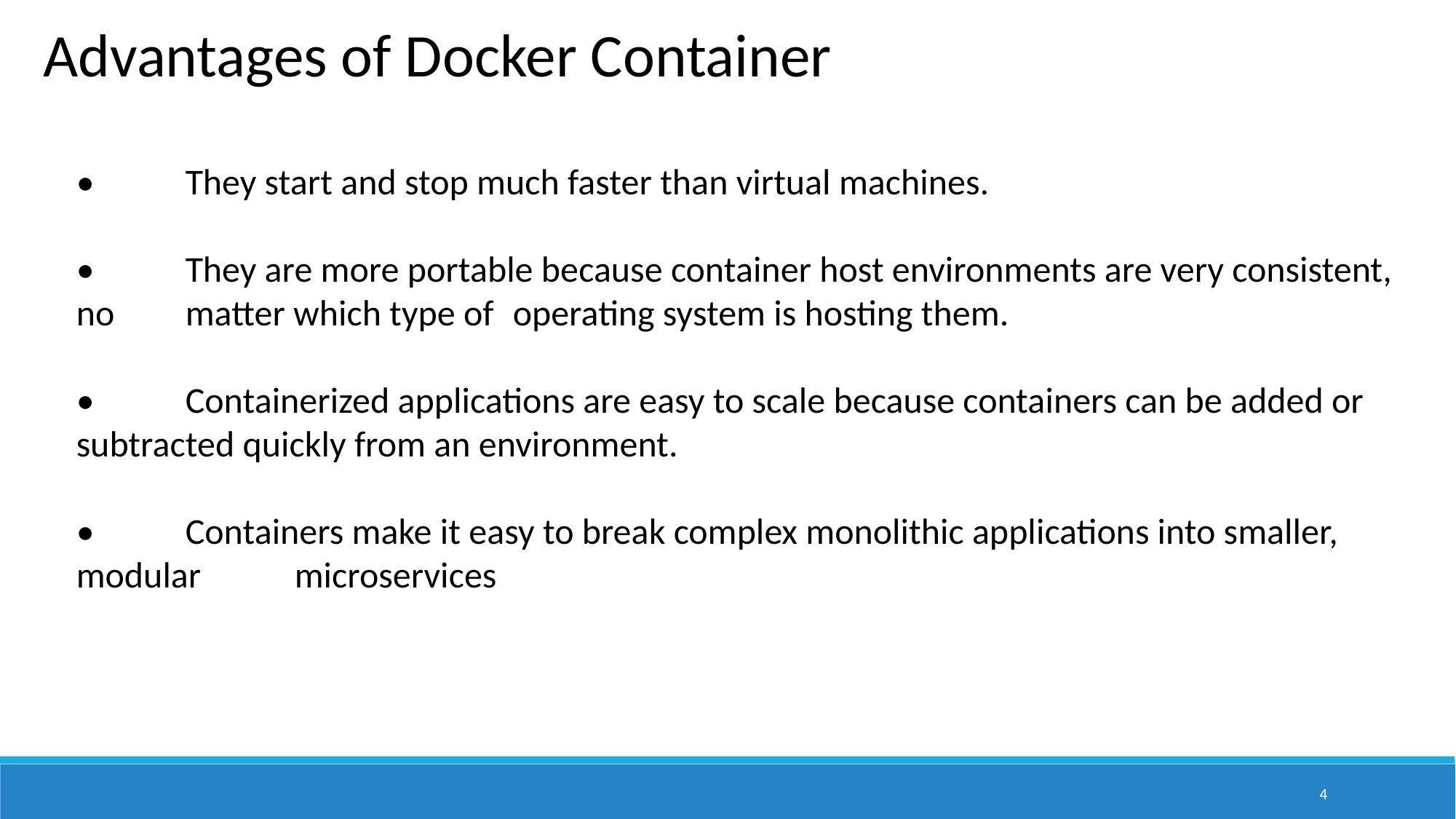

Advantages of Docker Container
•	They start and stop much faster than virtual machines.

•	They are more portable because container host environments are very consistent, no 	matter which type of 	operating system is hosting them.

•	Containerized applications are easy to scale because containers can be added or 	subtracted quickly from an environment.

•	Containers make it easy to break complex monolithic applications into smaller, modular 	microservices

4